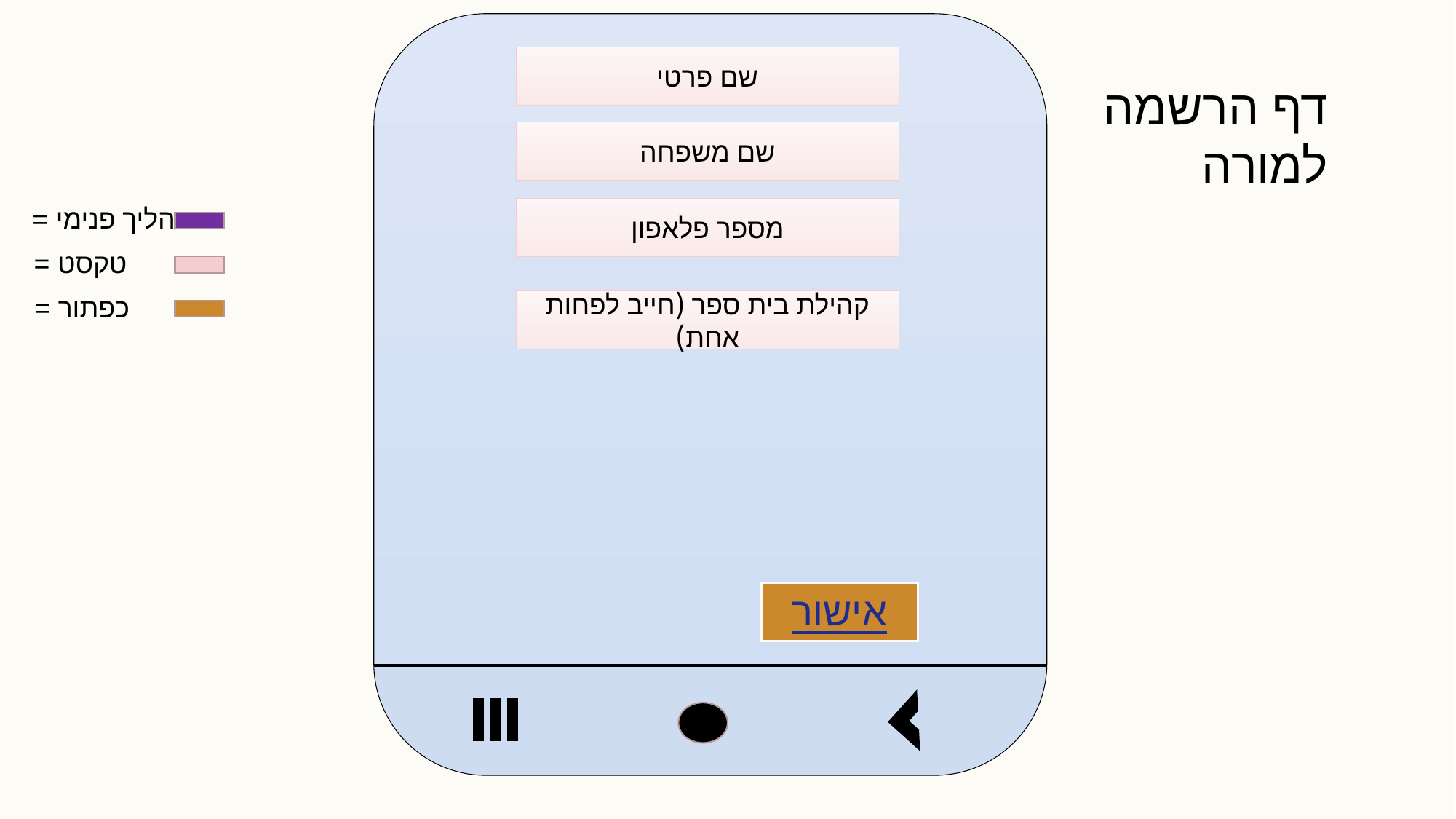

שם פרטי
דף הרשמה למורה
שם משפחה

= הליך פנימי

= טקסט

= כפתור
מספר פלאפון
קהילת בית ספר (חייב לפחות אחת)
אישור